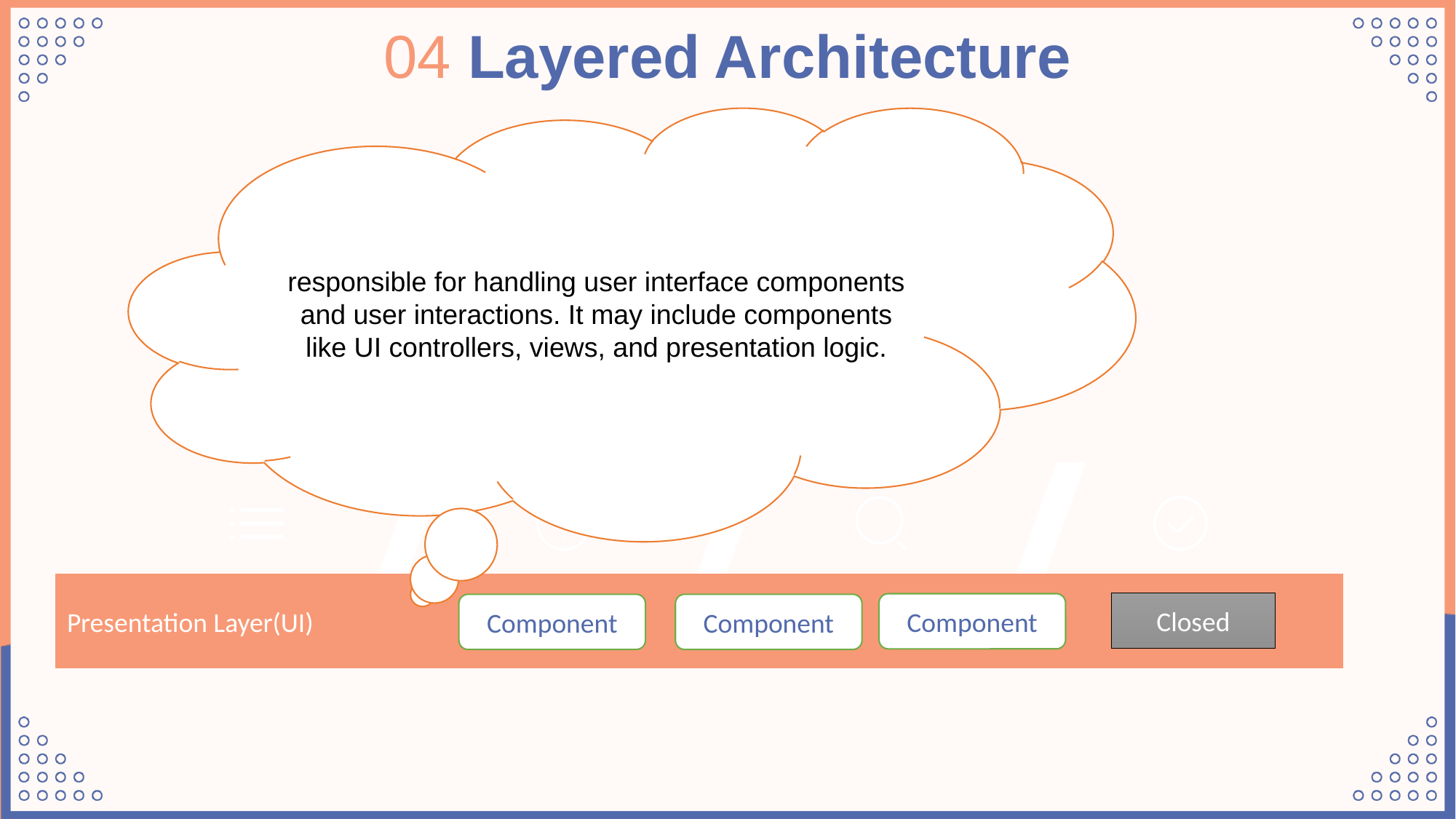

04 Layered Architecture

responsible for handling user interface components and user interactions. It may include components like UI controllers, views, and presentation logic.

Title here
Title here
Title here
Title here
Presentation Layer(UI)
Closed
Component
Component
Component